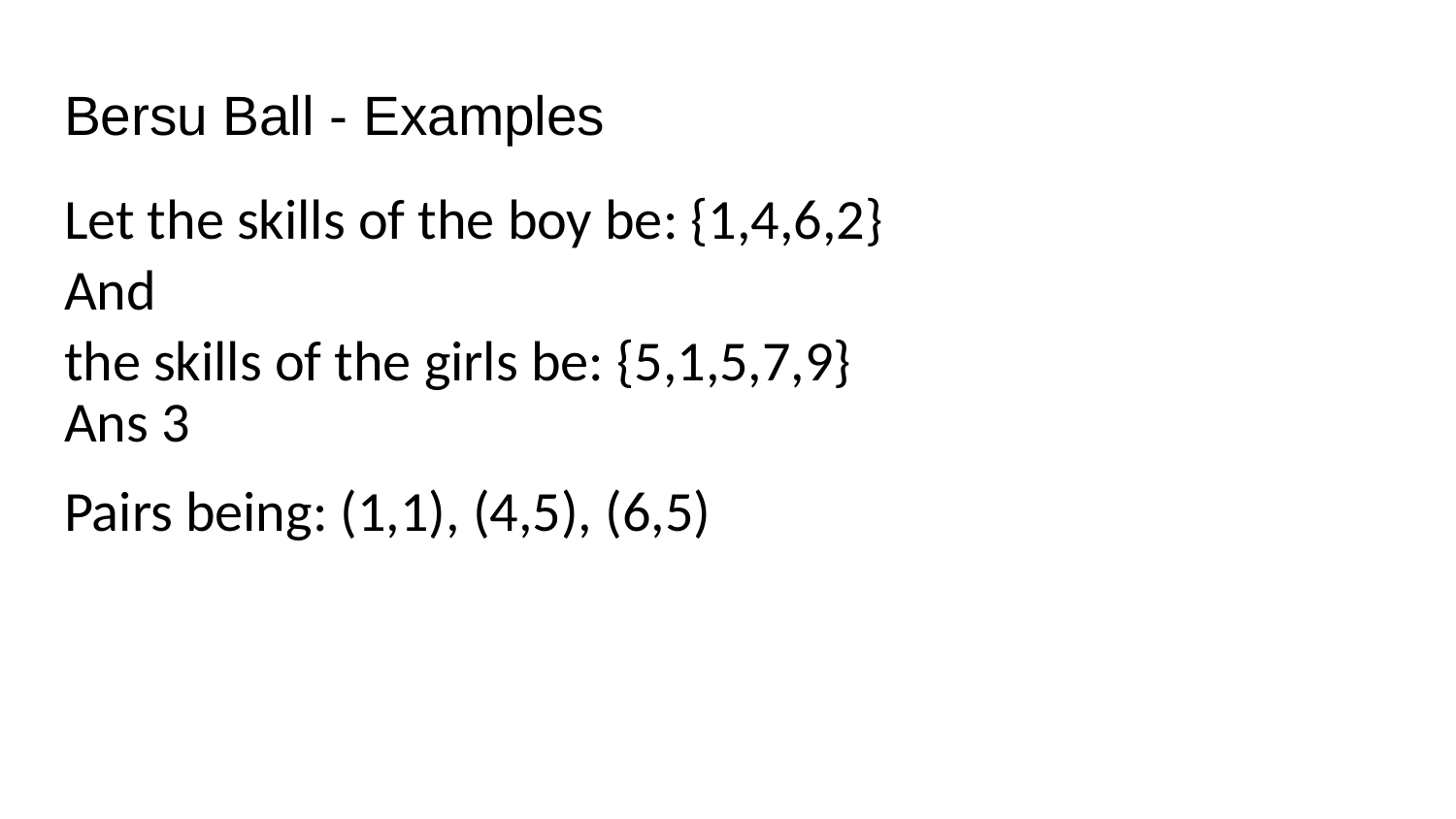

# Bersu Ball - Examples
Let the skills of the boy be: {1,4,6,2}
And
the skills of the girls be: {5,1,5,7,9}
Ans 3
Pairs being: (1,1), (4,5), (6,5)